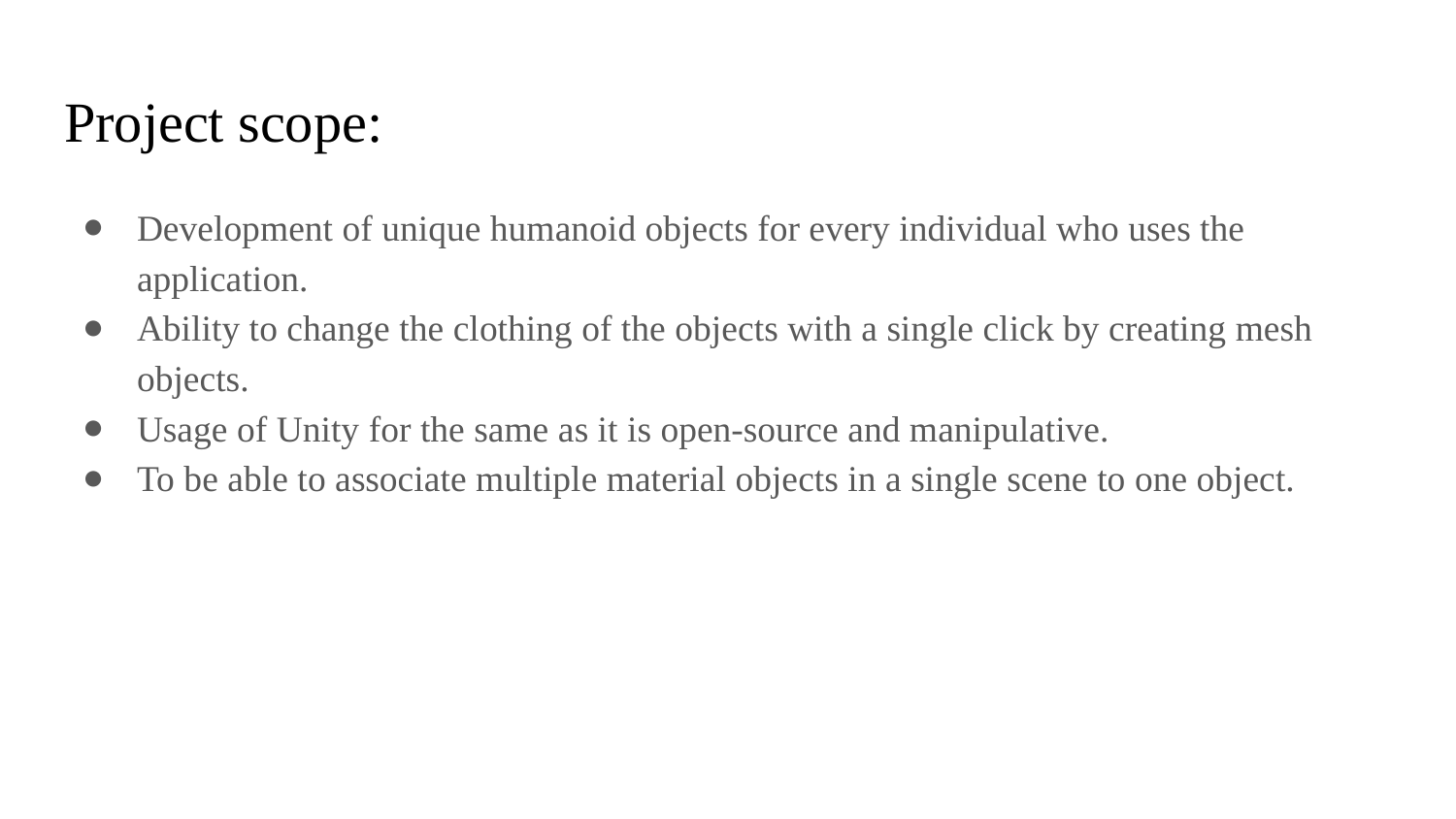

# Project scope:
Development of unique humanoid objects for every individual who uses the application.
Ability to change the clothing of the objects with a single click by creating mesh objects.
Usage of Unity for the same as it is open-source and manipulative.
To be able to associate multiple material objects in a single scene to one object.